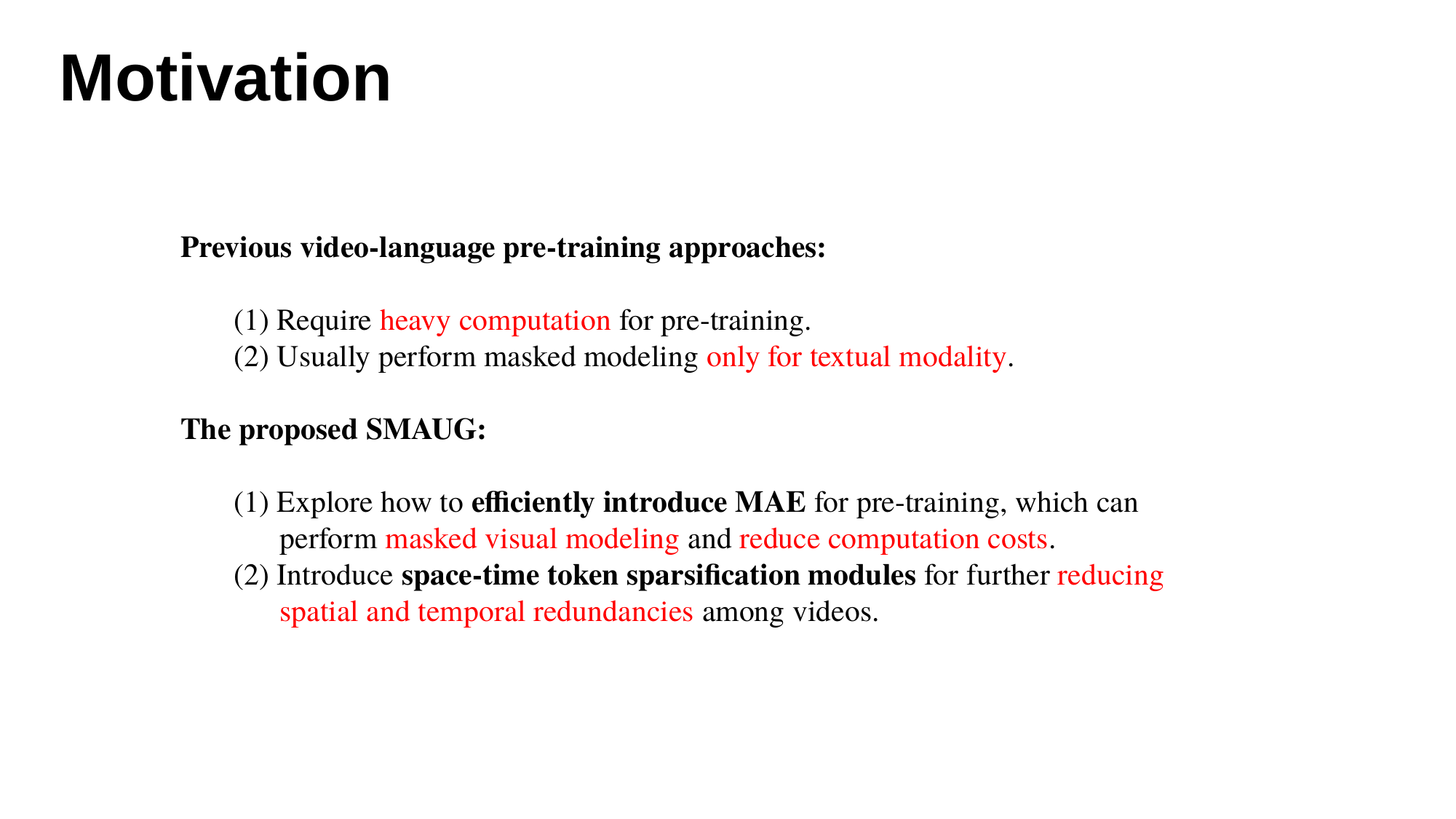

# Motivation
Previous video-language pre-training approaches:

       (1) Require heavy computation for pre-training.
       (2) Usually perform masked modeling only for textual modality.

The proposed SMAUG:

       (1) Explore how to efficiently introduce MAE for pre-training, which can
             perform masked visual modeling and reduce computation costs.
       (2) Introduce space-time token sparsification modules for further reducing
             spatial and temporal redundancies among videos.